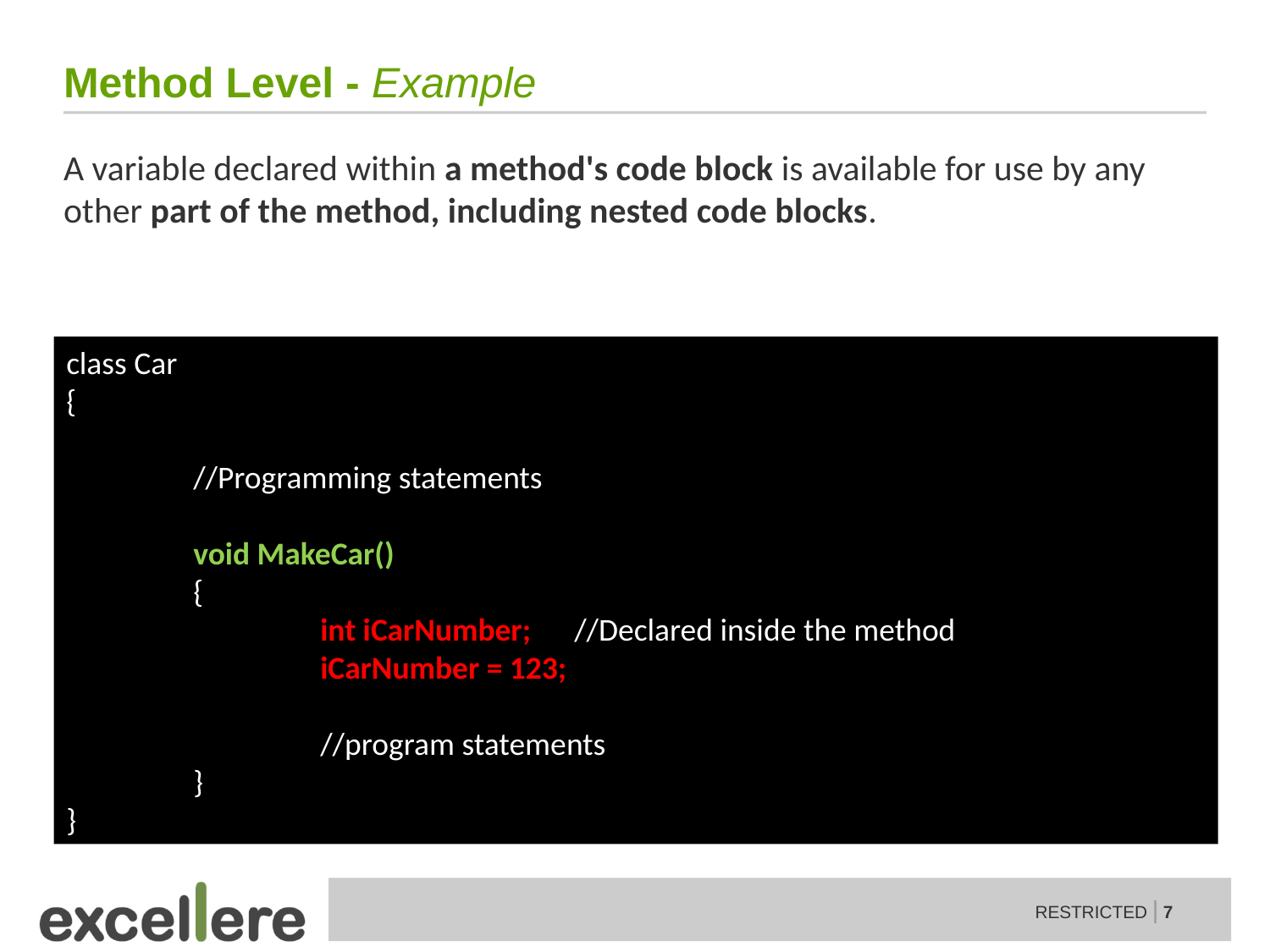

# Method Level - Example
A variable declared within a method's code block is available for use by any other part of the method, including nested code blocks.
class Car
{

	//Programming statements

	void MakeCar()
	{
		int iCarNumber;	//Declared inside the method
		iCarNumber = 123;

		//program statements
	}
}